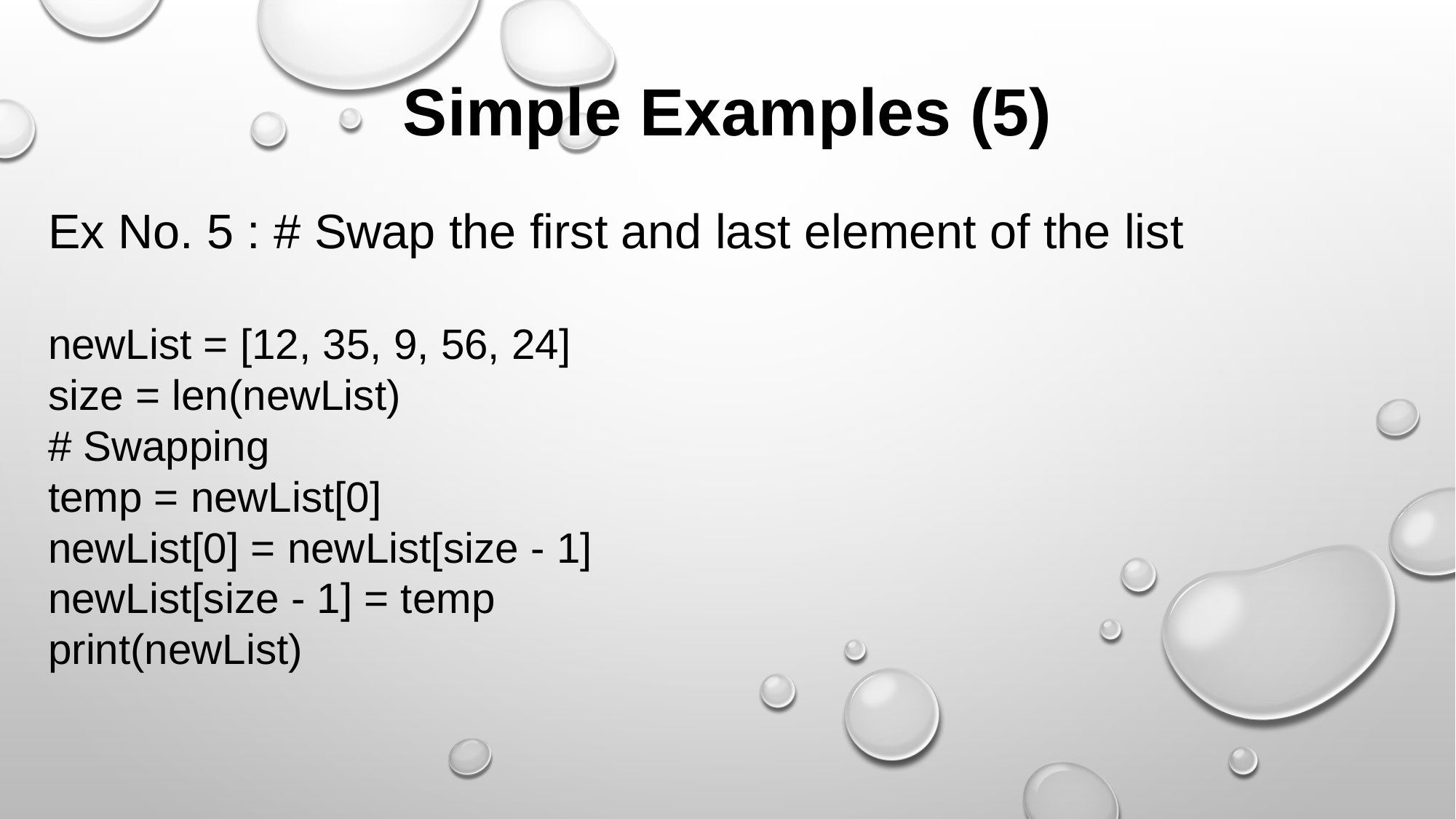

Simple Examples (5)
Ex No. 5 : # Swap the first and last element of the list

newList = [12, 35, 9, 56, 24]
size = len(newList)
# Swapping
temp = newList[0]
newList[0] = newList[size - 1]
newList[size - 1] = temp
print(newList)